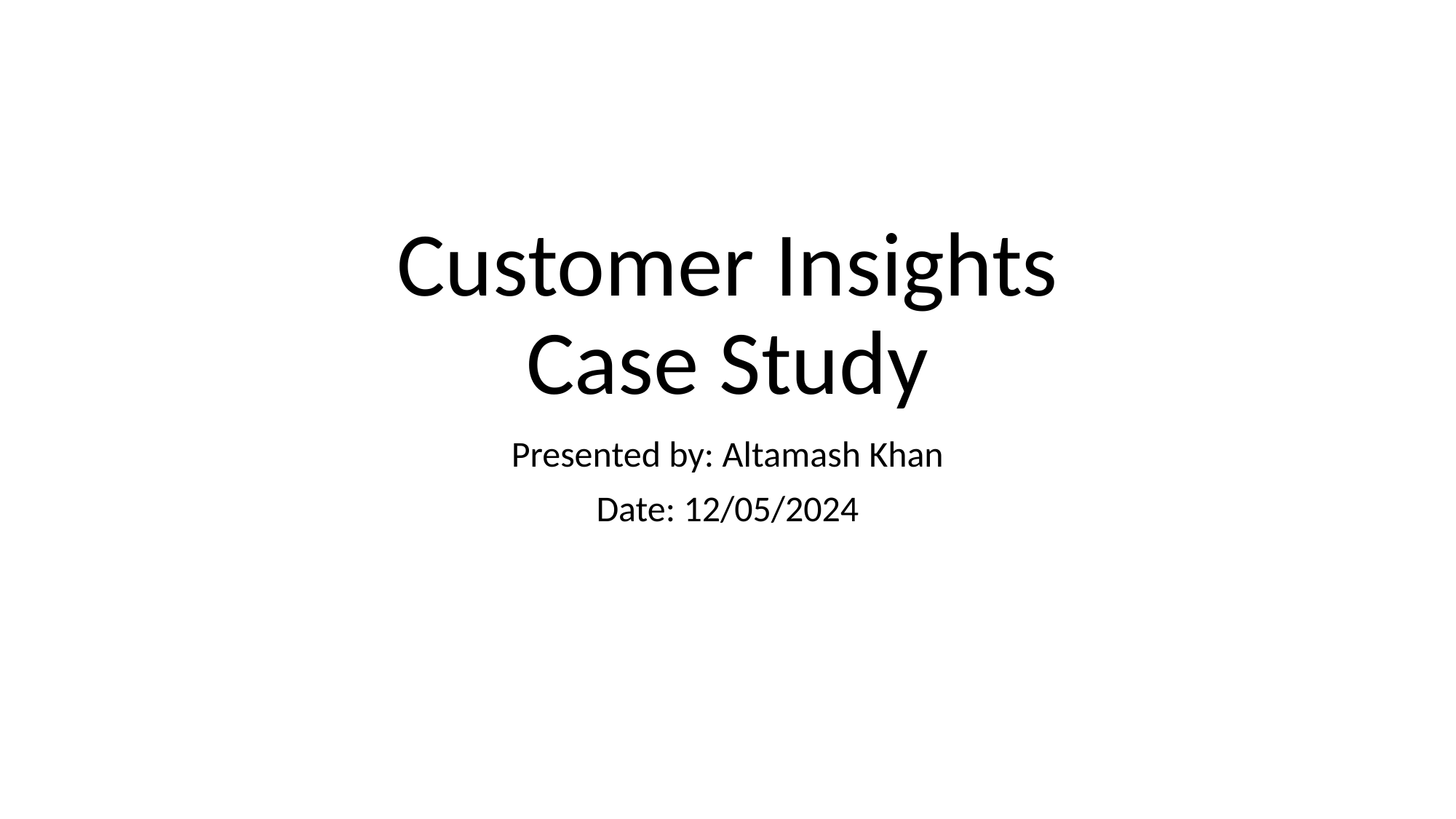

# Customer Insights Case Study
Presented by: Altamash Khan
Date: 12/05/2024